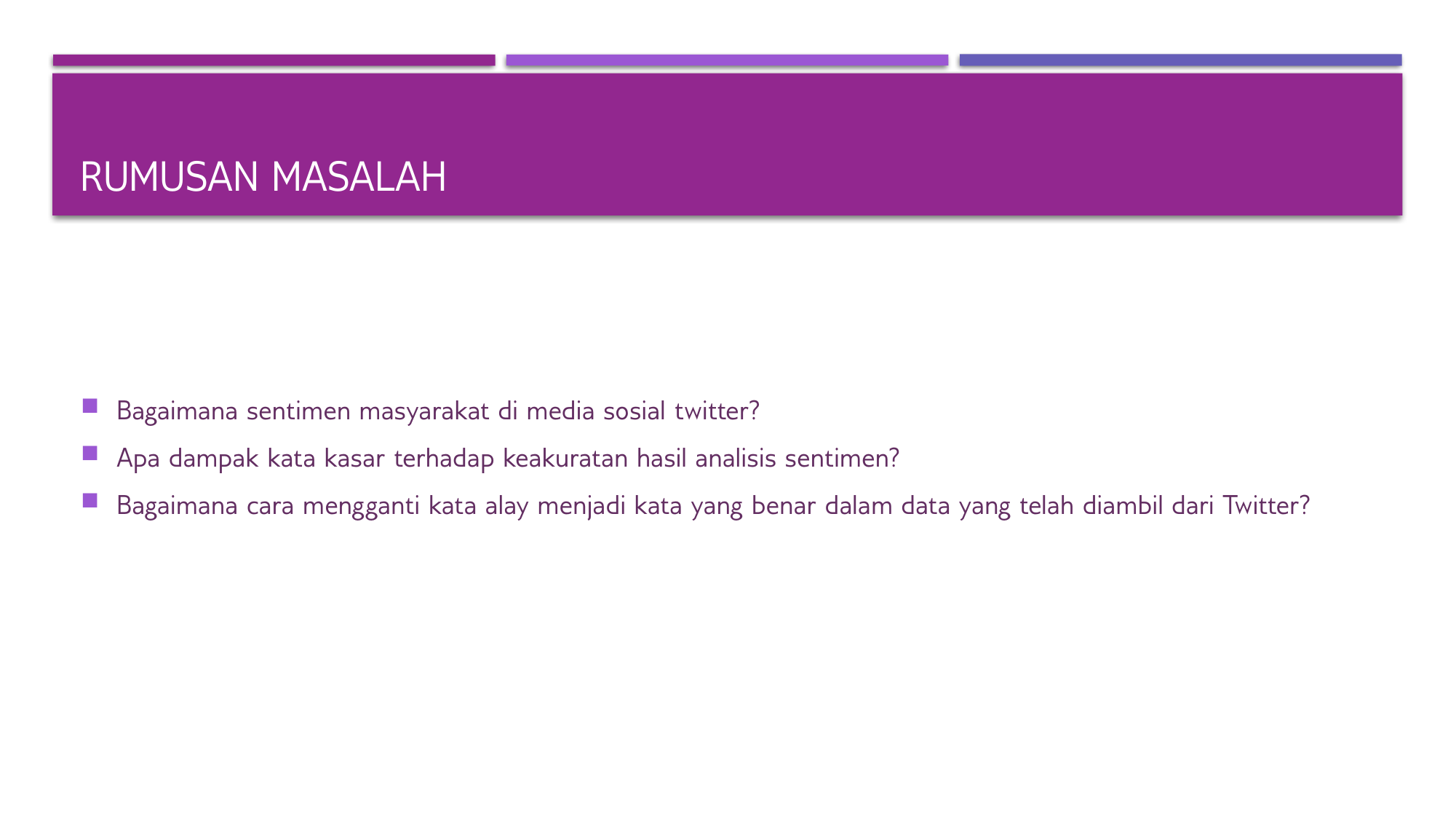

# Rumusan Masalah
Bagaimana sentimen masyarakat di media sosial twitter?
Apa dampak kata kasar terhadap keakuratan hasil analisis sentimen?
Bagaimana cara mengganti kata alay menjadi kata yang benar dalam data yang telah diambil dari Twitter?